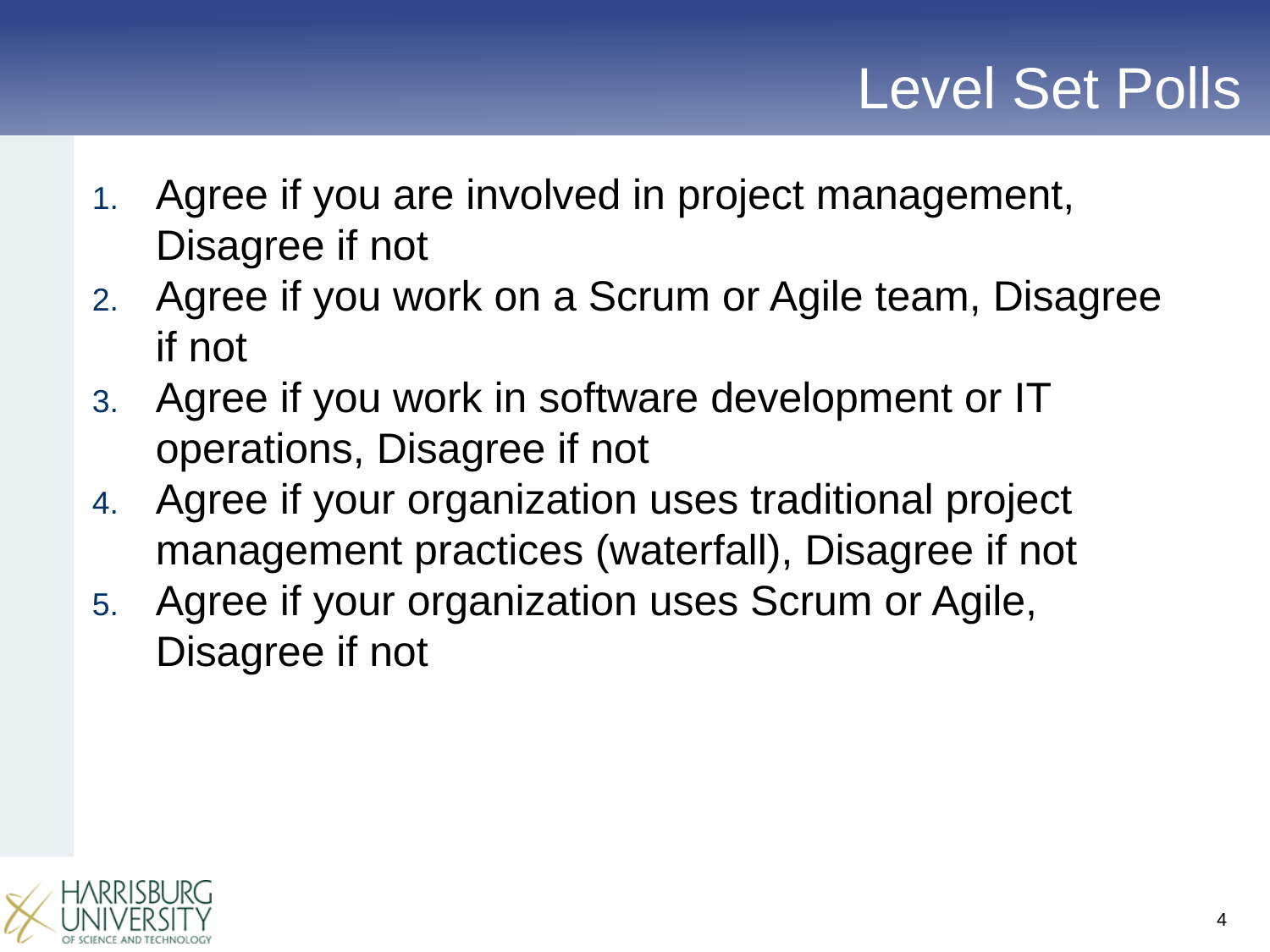

# Level Set Polls
Agree if you are involved in project management, Disagree if not
Agree if you work on a Scrum or Agile team, Disagree if not
Agree if you work in software development or IT operations, Disagree if not
Agree if your organization uses traditional project management practices (waterfall), Disagree if not
Agree if your organization uses Scrum or Agile, Disagree if not
4